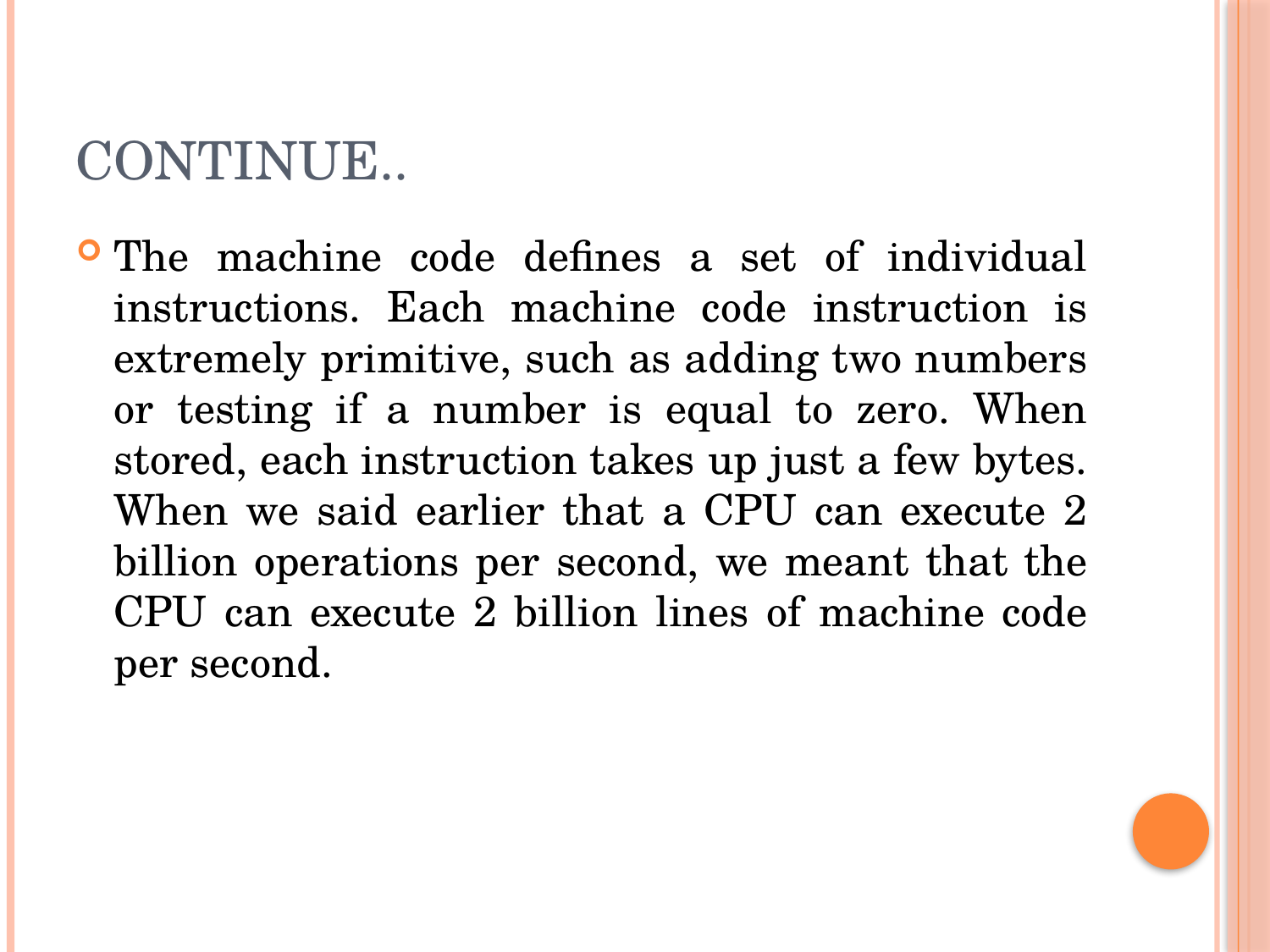

# Continue..
The machine code defines a set of individual instructions. Each machine code instruction is extremely primitive, such as adding two numbers or testing if a number is equal to zero. When stored, each instruction takes up just a few bytes. When we said earlier that a CPU can execute 2 billion operations per second, we meant that the CPU can execute 2 billion lines of machine code per second.